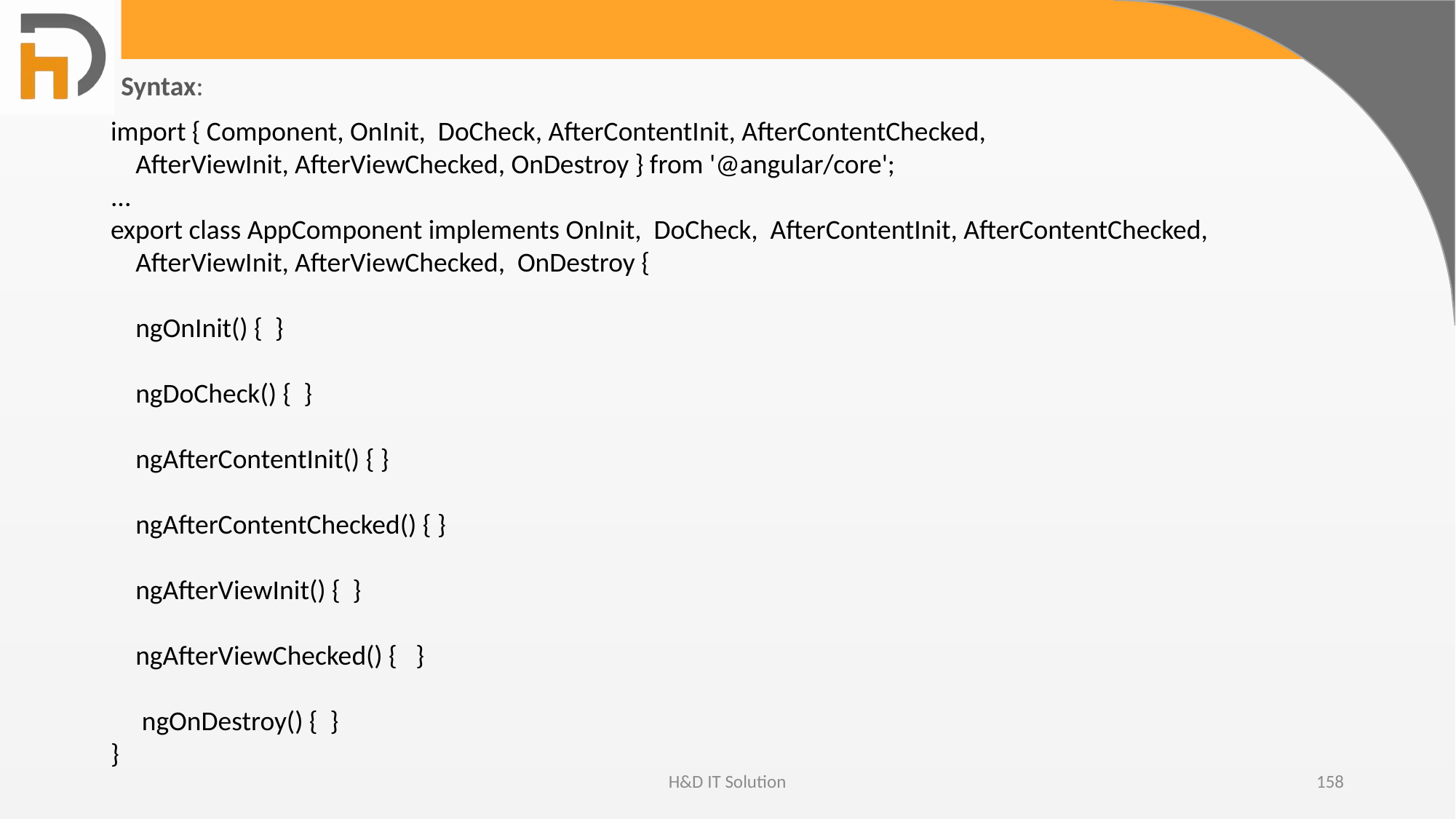

Syntax:
import { Component, OnInit,  DoCheck, AfterContentInit, AfterContentChecked,
    AfterViewInit, AfterViewChecked, OnDestroy } from '@angular/core';
...
export class AppComponent implements OnInit,  DoCheck,  AfterContentInit, AfterContentChecked,
    AfterViewInit, AfterViewChecked,  OnDestroy {

    ngOnInit() {  }

    ngDoCheck() {  }

    ngAfterContentInit() { }

    ngAfterContentChecked() { }

    ngAfterViewInit() {  }

    ngAfterViewChecked() {   }

     ngOnDestroy() {  }
}
H&D IT Solution
158